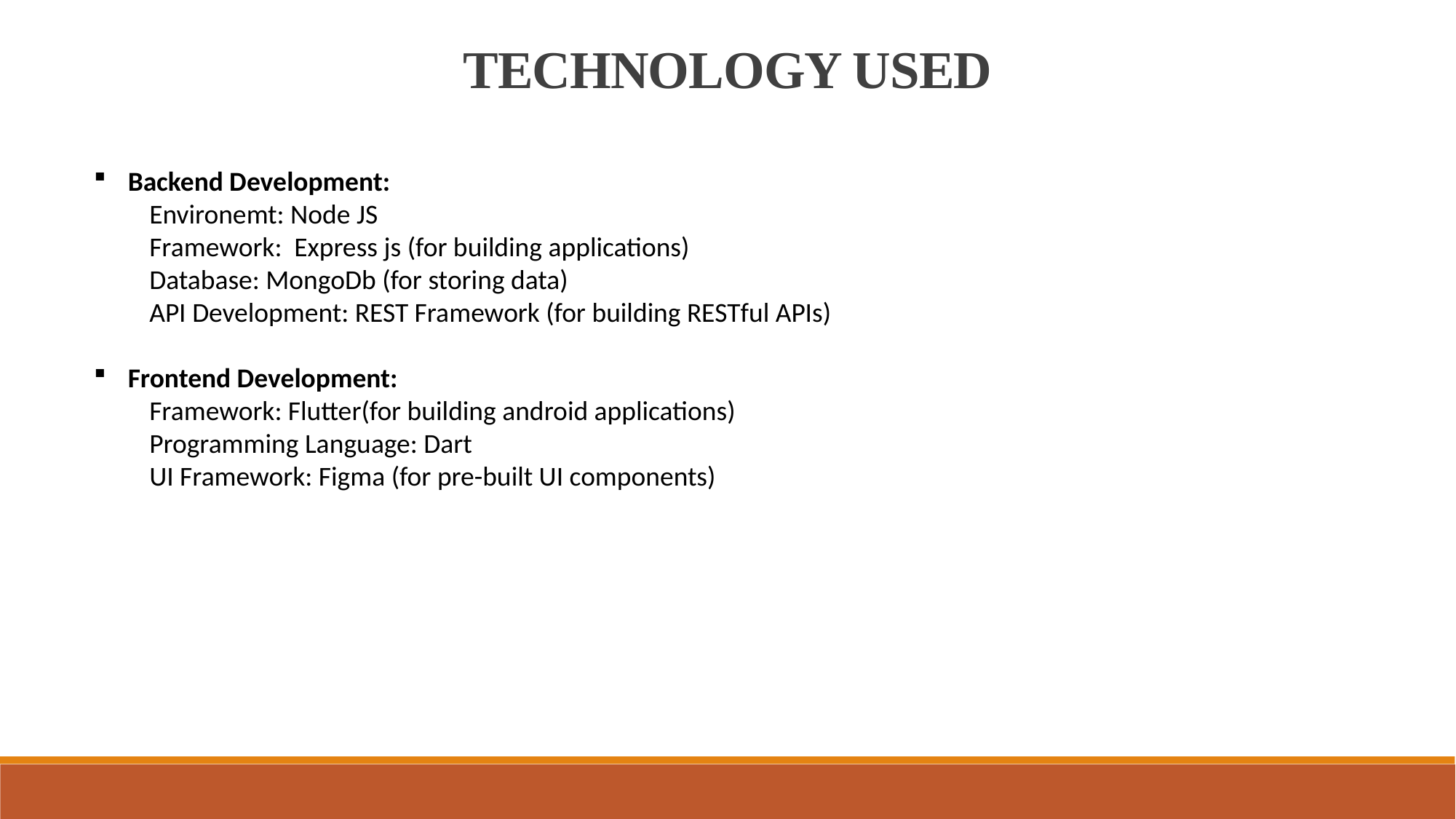

TECHNOLOGY USED
Backend Development:
         Environemt: Node JS
         Framework:  Express js (for building applications)
         Database: MongoDb (for storing data)
         API Development: REST Framework (for building RESTful APIs)

Frontend Development:
         Framework: Flutter(for building android applications)
         Programming Language: Dart
         UI Framework: Figma (for pre-built UI components)